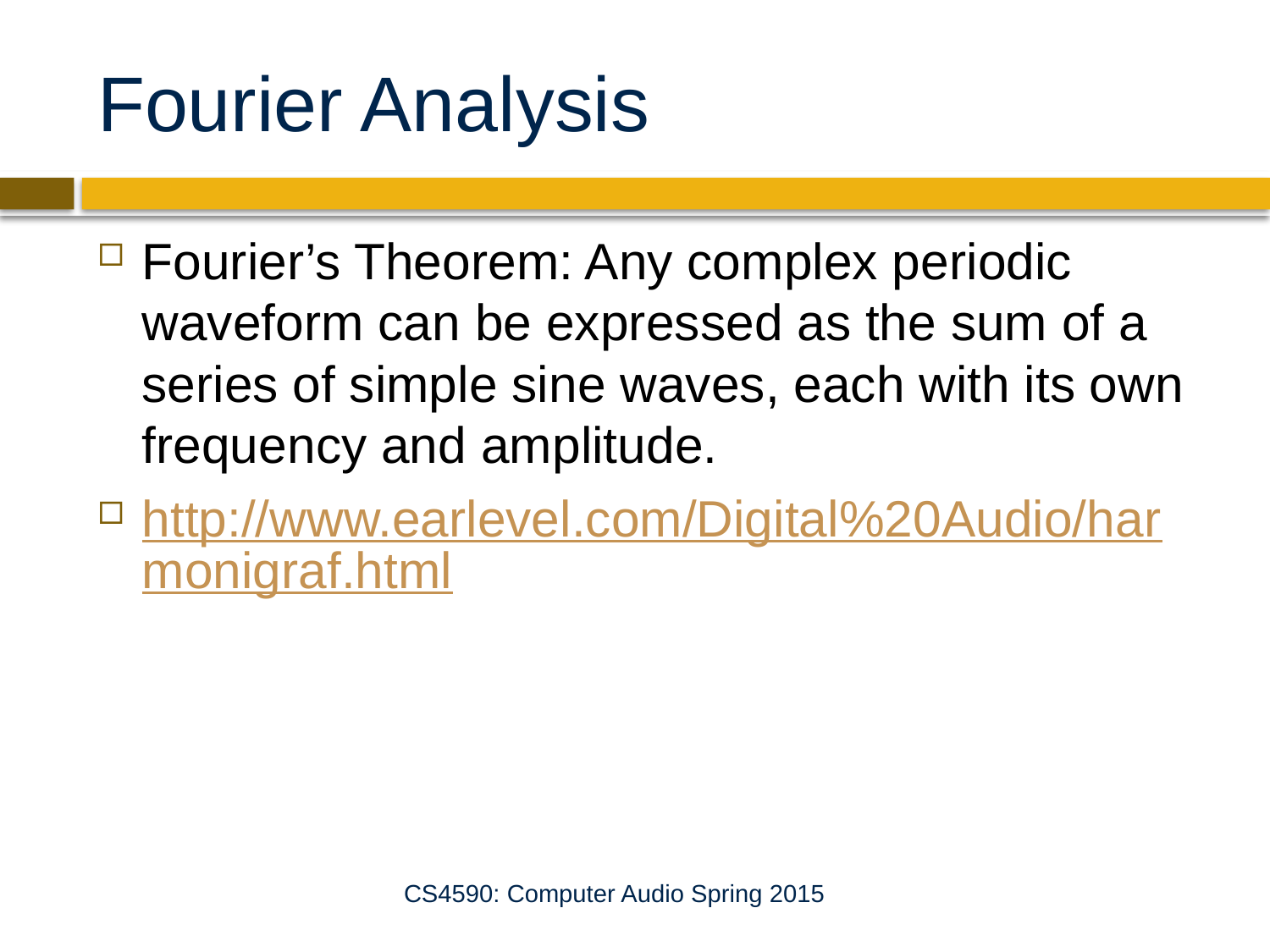

# Fourier Analysis
Fourier’s Theorem: Any complex periodic waveform can be expressed as the sum of a series of simple sine waves, each with its own frequency and amplitude.
http://www.earlevel.com/Digital%20Audio/harmonigraf.html

CS4590: Computer Audio Spring 2015